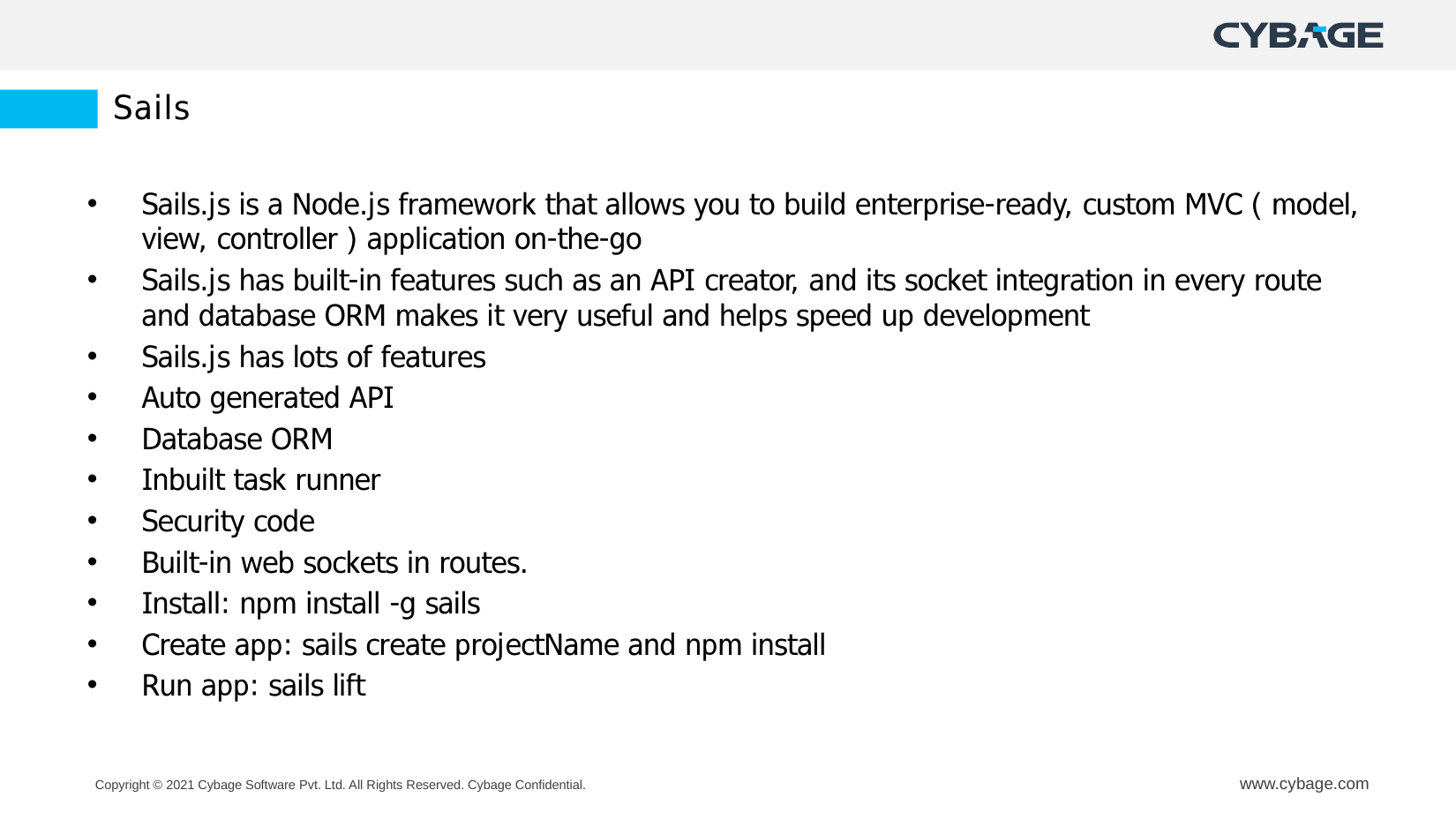

# Sails
Sails.js is a Node.js framework that allows you to build enterprise-ready, custom MVC ( model, view, controller ) application on-the-go
Sails.js has built-in features such as an API creator, and its socket integration in every route and database ORM makes it very useful and helps speed up development
Sails.js has lots of features
Auto generated API
Database ORM
Inbuilt task runner
Security code
Built-in web sockets in routes.
Install: npm install -g sails
Create app: sails create projectName and npm install
Run app: sails lift